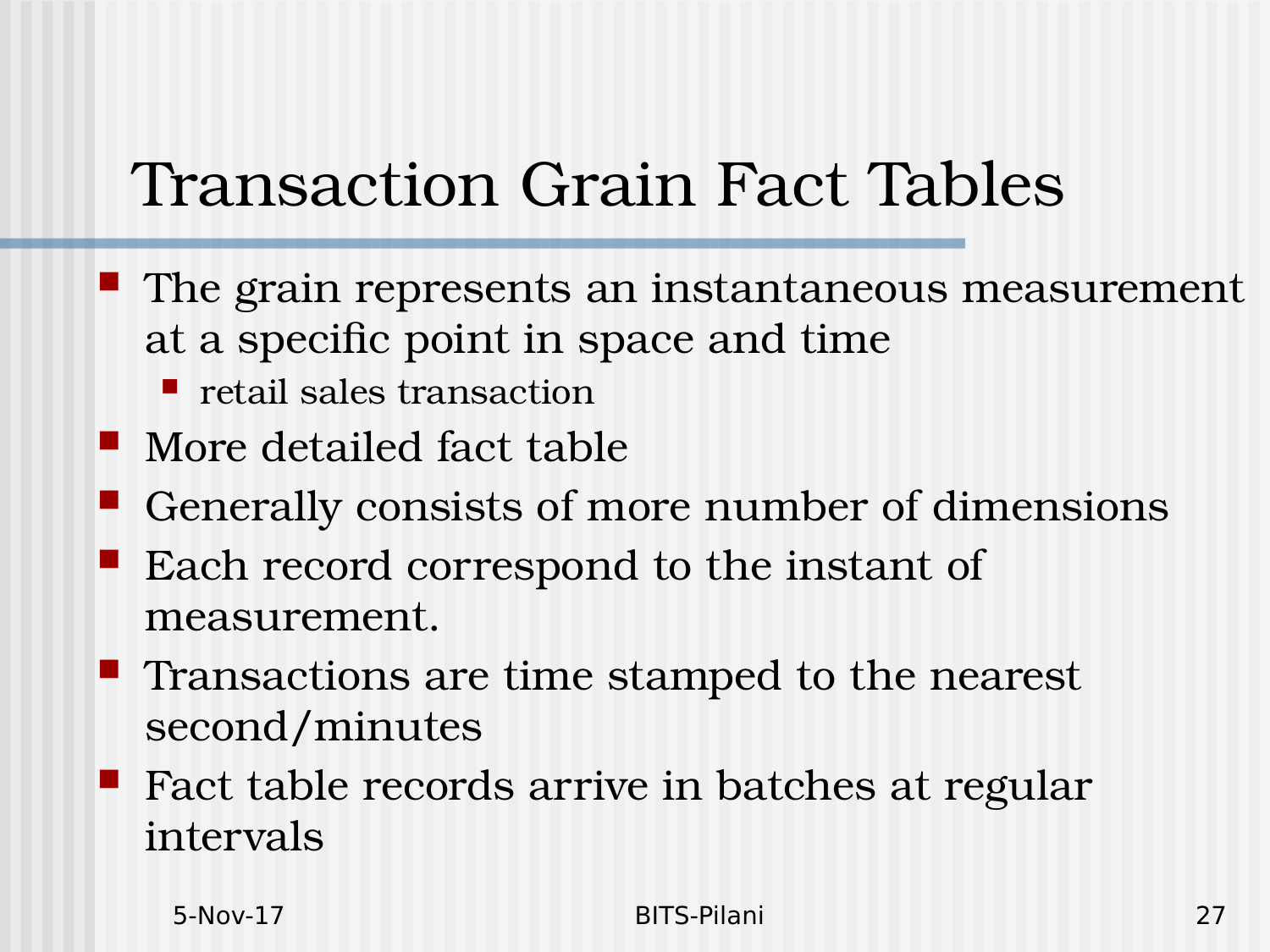

# Transaction Grain Fact Tables
The grain represents an instantaneous measurement at a specific point in space and time
retail sales transaction
More detailed fact table
Generally consists of more number of dimensions
Each record correspond to the instant of measurement.
Transactions are time stamped to the nearest second/minutes
Fact table records arrive in batches at regular intervals

5-Nov-17
BITS-Pilani
27